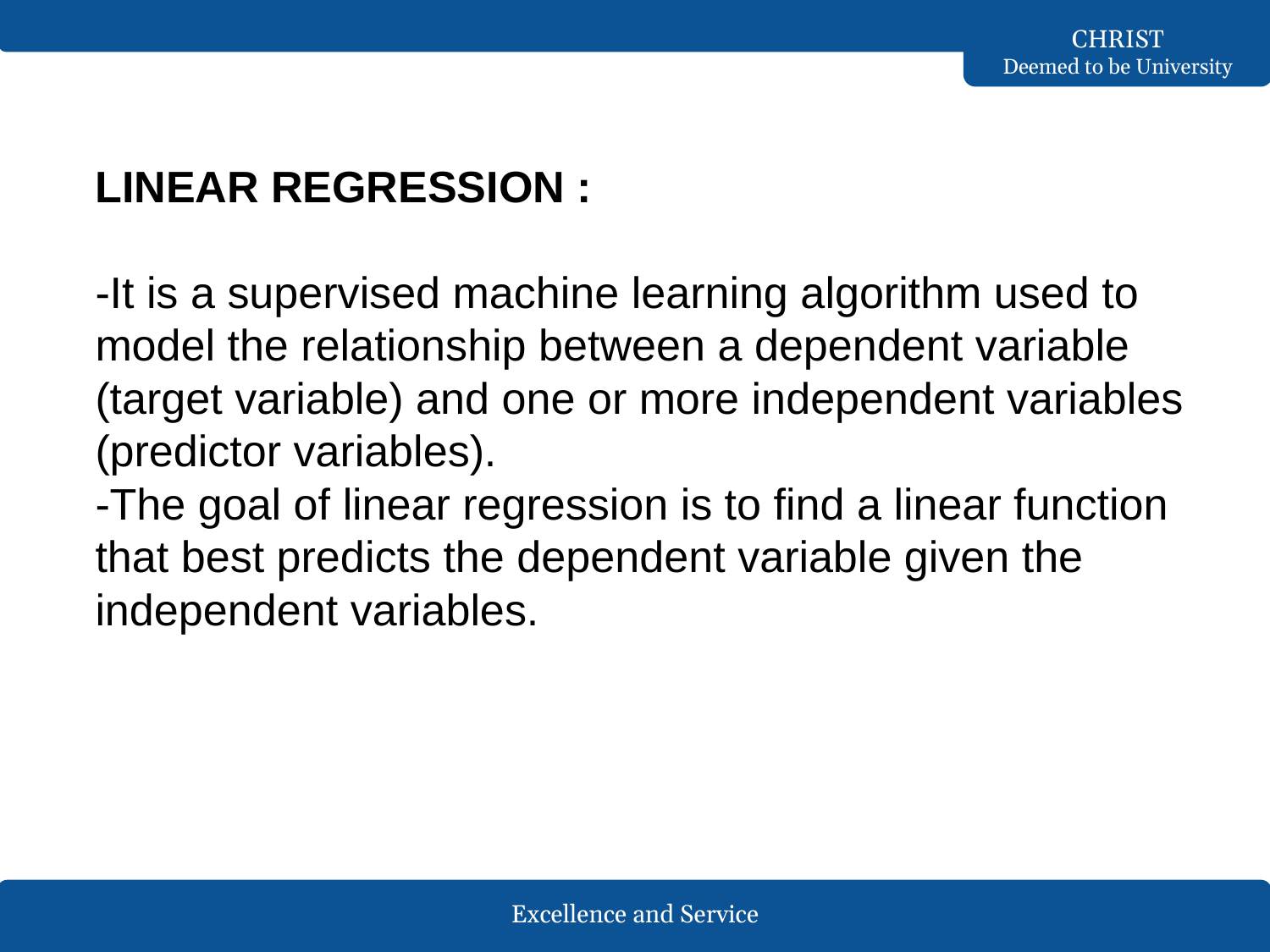

LINEAR REGRESSION :

-It is a supervised machine learning algorithm used to model the relationship between a dependent variable (target variable) and one or more independent variables (predictor variables).
-The goal of linear regression is to find a linear function that best predicts the dependent variable given the independent variables.